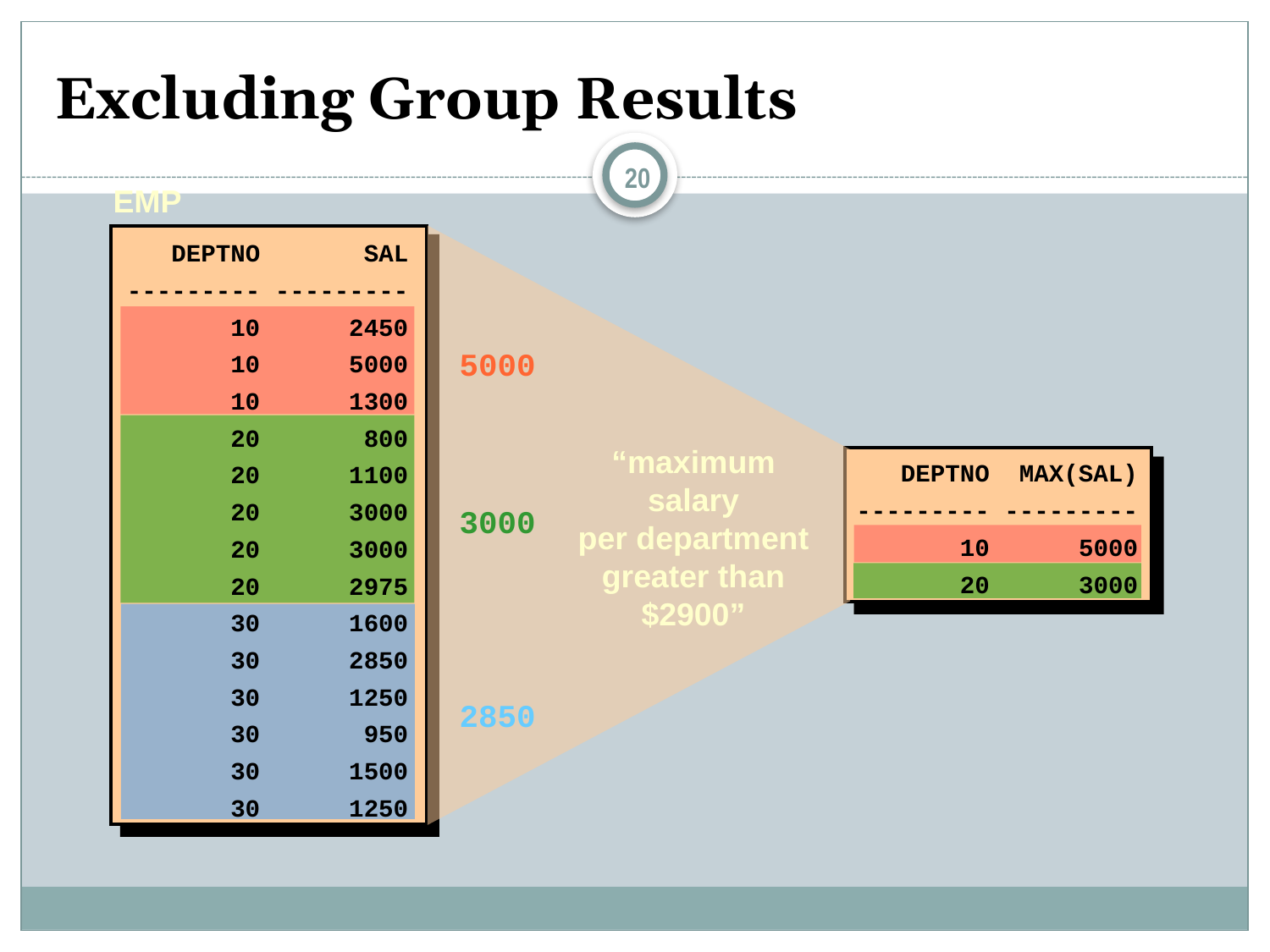

# Excluding Group Results
20
EMP
   DEPTNO       SAL
--------- ---------
       10      2450
       10      5000
       10      1300
       20       800
       20      1100
       20      3000
       20      3000
       20      2975
       30      1600
       30      2850
       30      1250
       30       950
       30      1500
       30      1250

5000

3000
“maximum
salary
per department
greater than
$2900”
   DEPTNO  MAX(SAL)
--------- ---------
       10      5000
       20      3000

2850